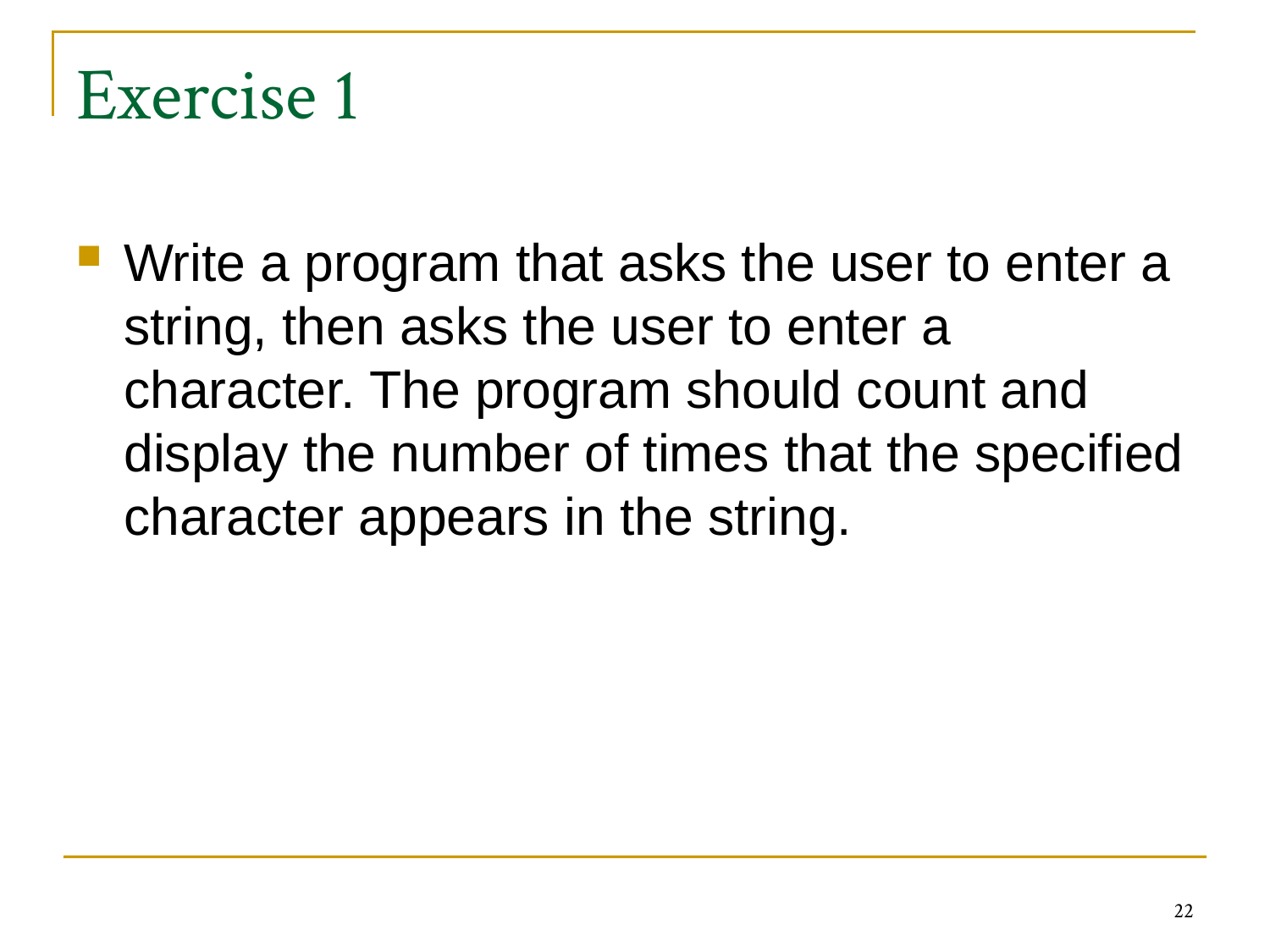

# Exercise 1
Write a program that asks the user to enter a string, then asks the user to enter a character. The program should count and display the number of times that the specified character appears in the string.
22